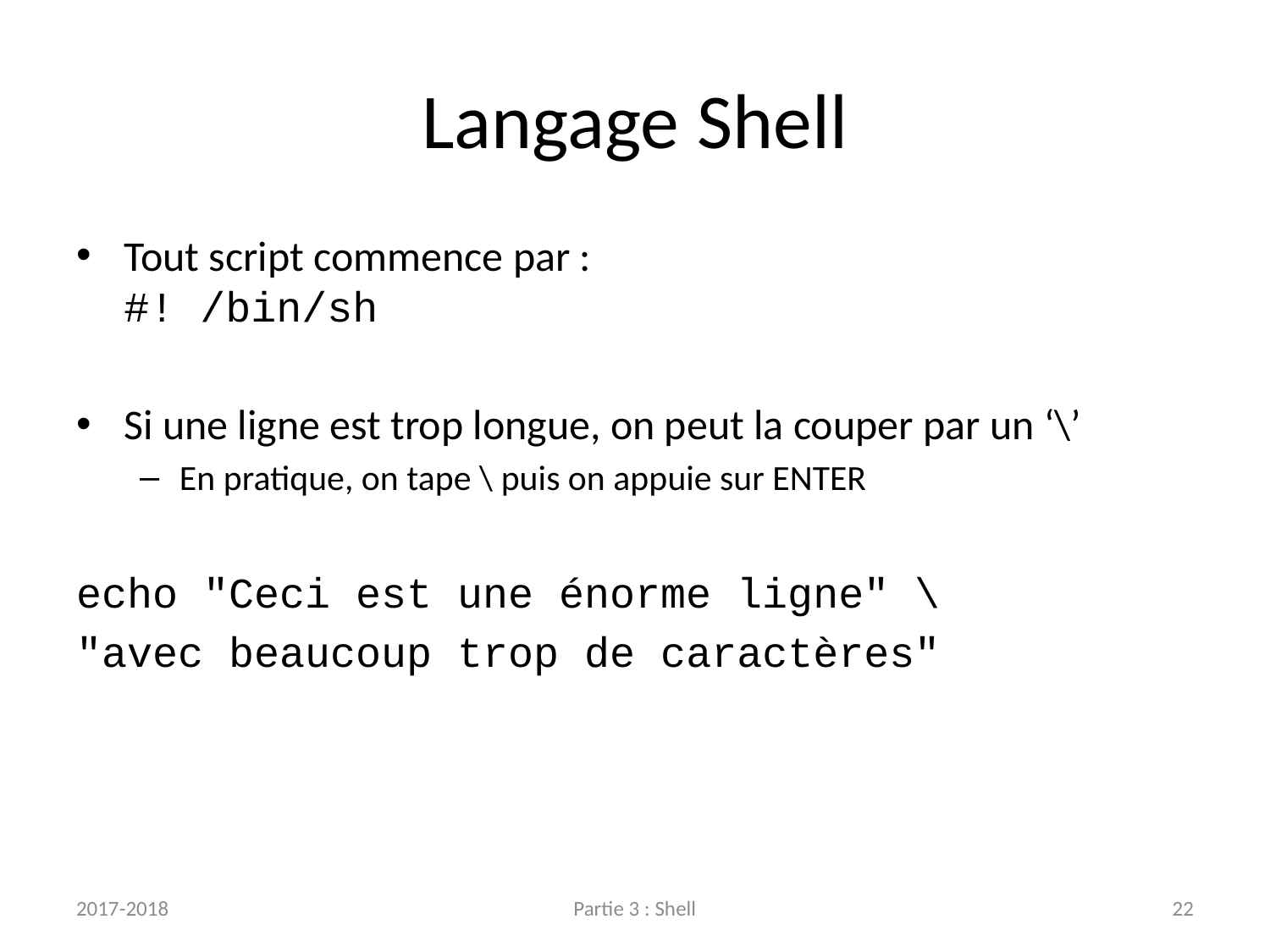

# Langage Shell
Tout script commence par :
#! /bin/sh

Si une ligne est trop longue, on peut la couper par un ‘\’
En pratique, on tape \ puis on appuie sur ENTER

echo "Ceci est une énorme ligne" \
"avec beaucoup trop de caractères"
2017-2018
Partie 3 : Shell
22